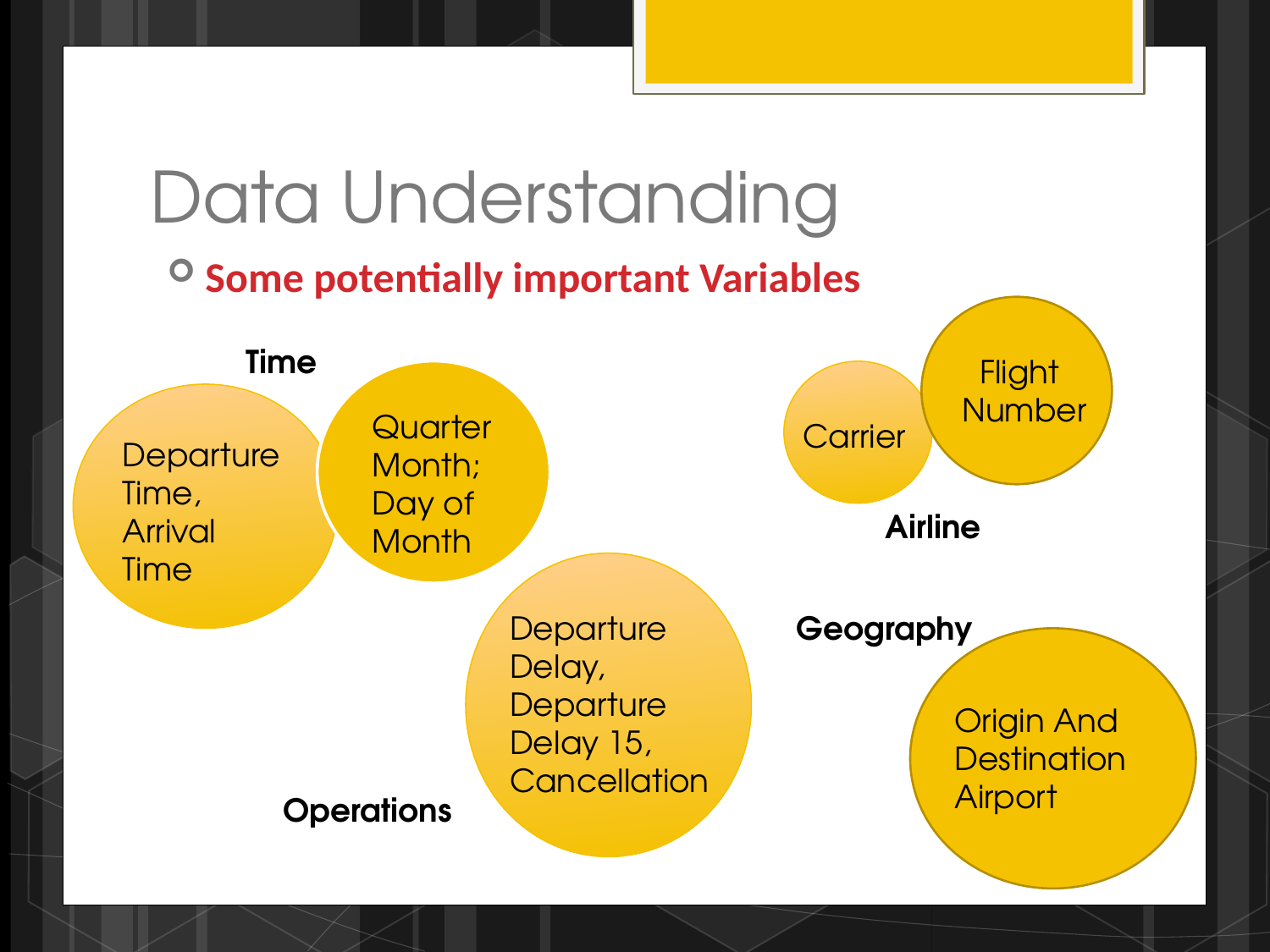

# Data Understanding
Some potentially important Variables

Time
    Flight      Number

Quarter
Month;
Day of Month
  Carrier
Departure Time,
Arrival Time
Airline

Departure Delay, Departure Delay 15, Cancellation
Geography

Origin And Destination Airport
Operations